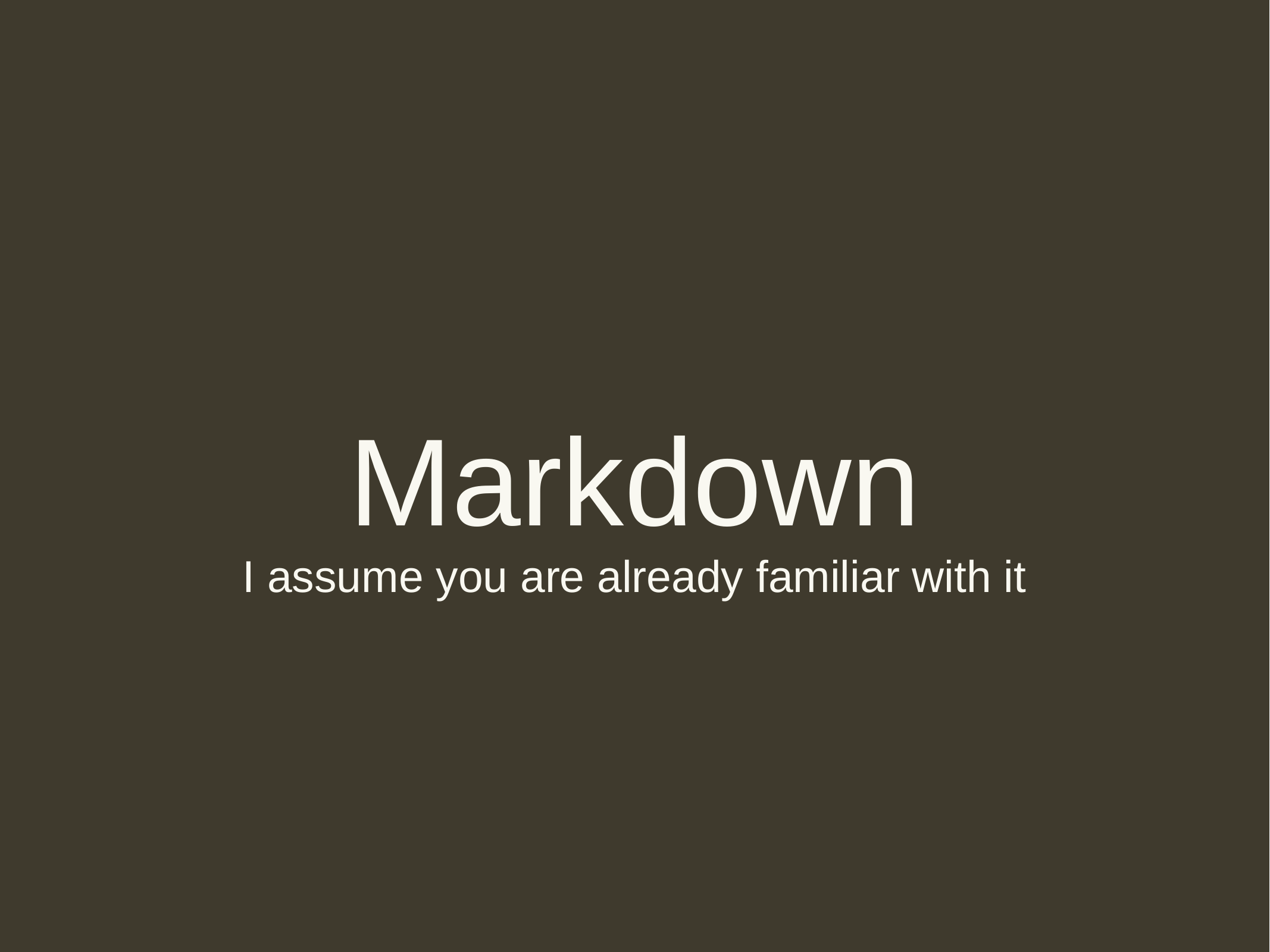

# Markdown
I assume you are already familiar with it